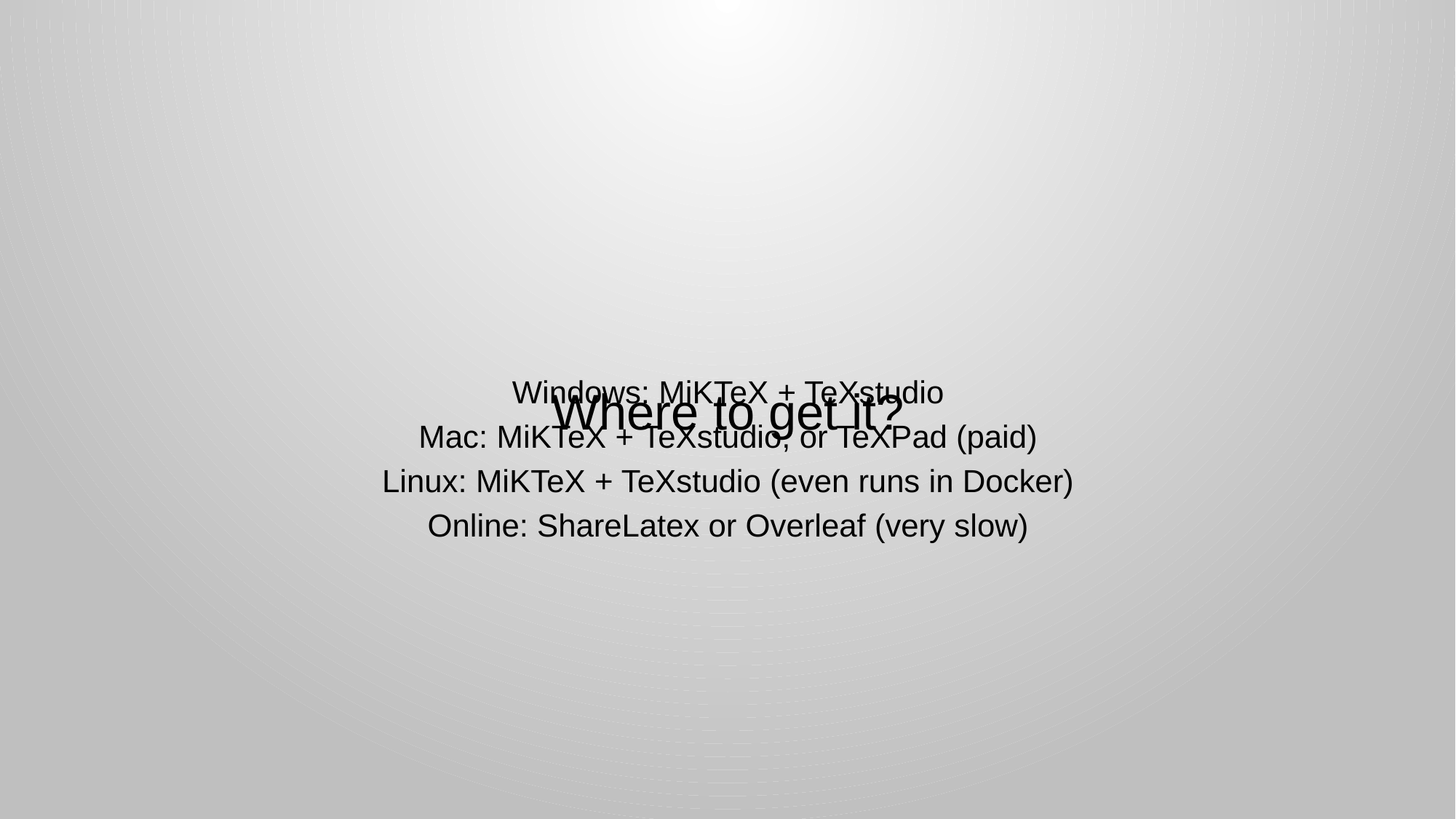

# Where to get it?
Windows: MiKTeX + TeXstudio
Mac: MiKTeX + TeXstudio, or TeXPad (paid)
Linux: MiKTeX + TeXstudio (even runs in Docker)
Online: ShareLatex or Overleaf (very slow)